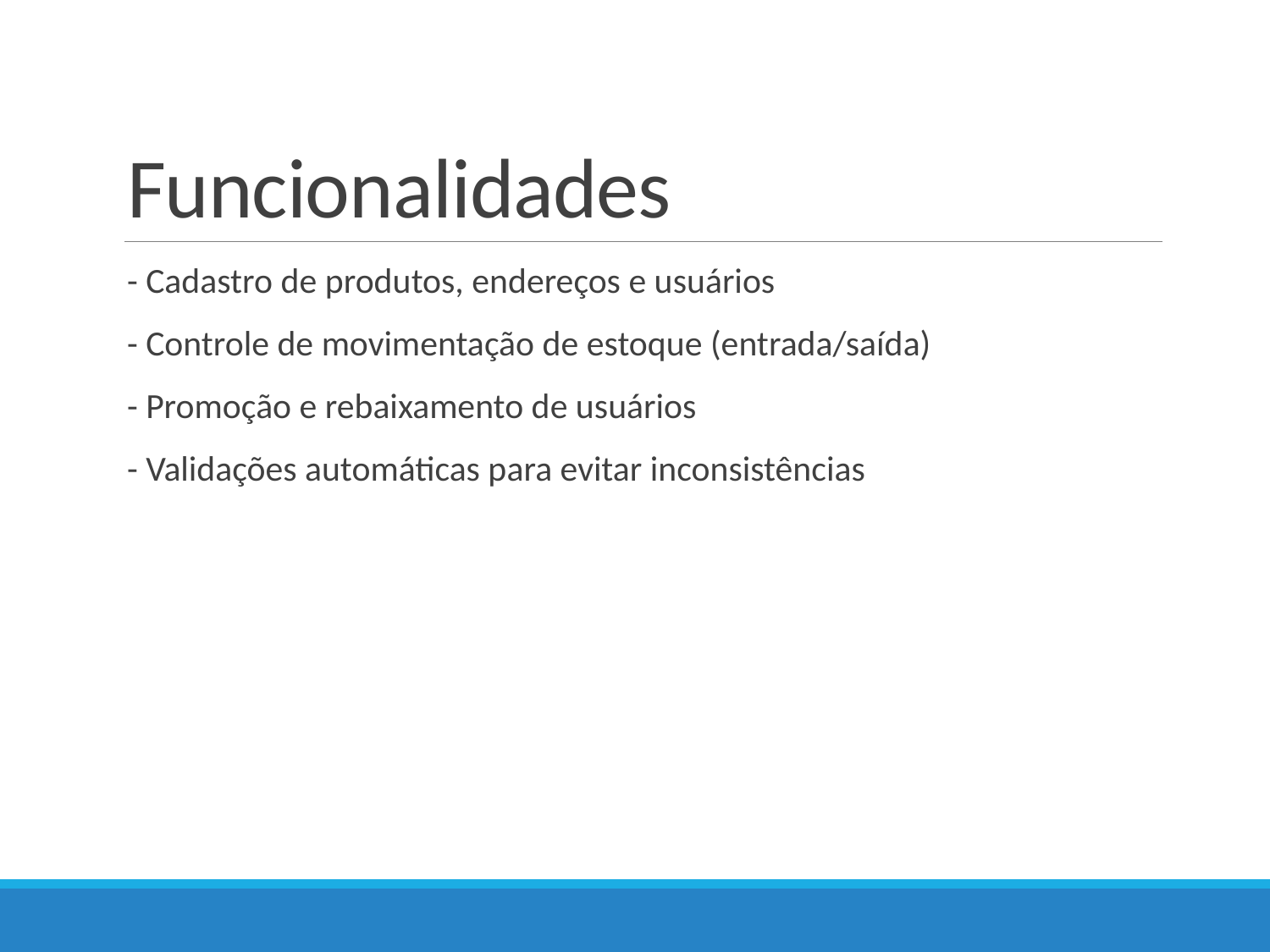

# Funcionalidades
- Cadastro de produtos, endereços e usuários
- Controle de movimentação de estoque (entrada/saída)
- Promoção e rebaixamento de usuários
- Validações automáticas para evitar inconsistências